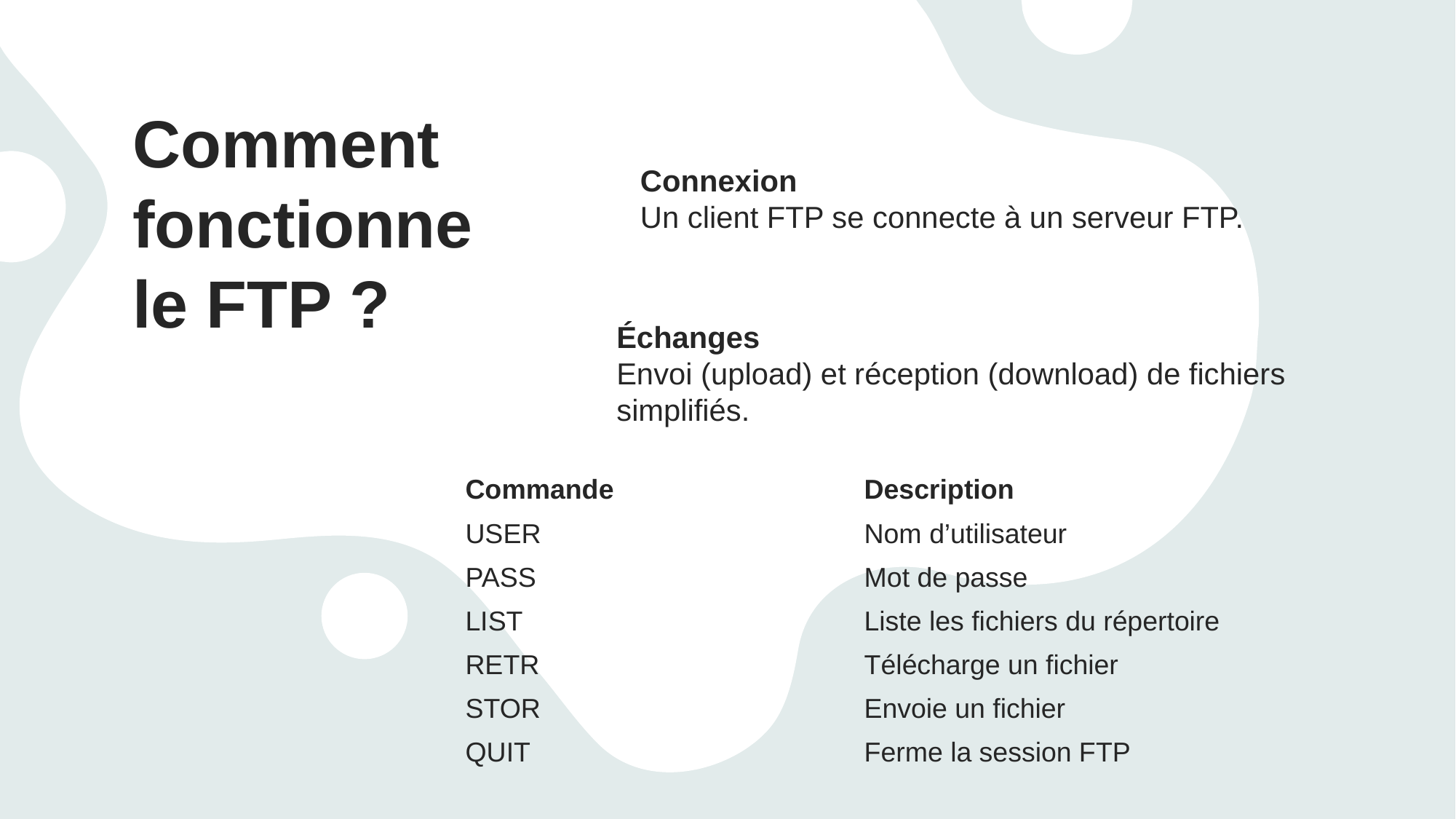

# Comment fonctionne le FTP ?
Connexion
Un client FTP se connecte à un serveur FTP.
Échanges
Envoi (upload) et réception (download) de fichiers simplifiés.
| Commande | Description |
| --- | --- |
| USER | Nom d’utilisateur |
| PASS | Mot de passe |
| LIST | Liste les fichiers du répertoire |
| RETR | Télécharge un fichier |
| STOR | Envoie un fichier |
| QUIT | Ferme la session FTP |